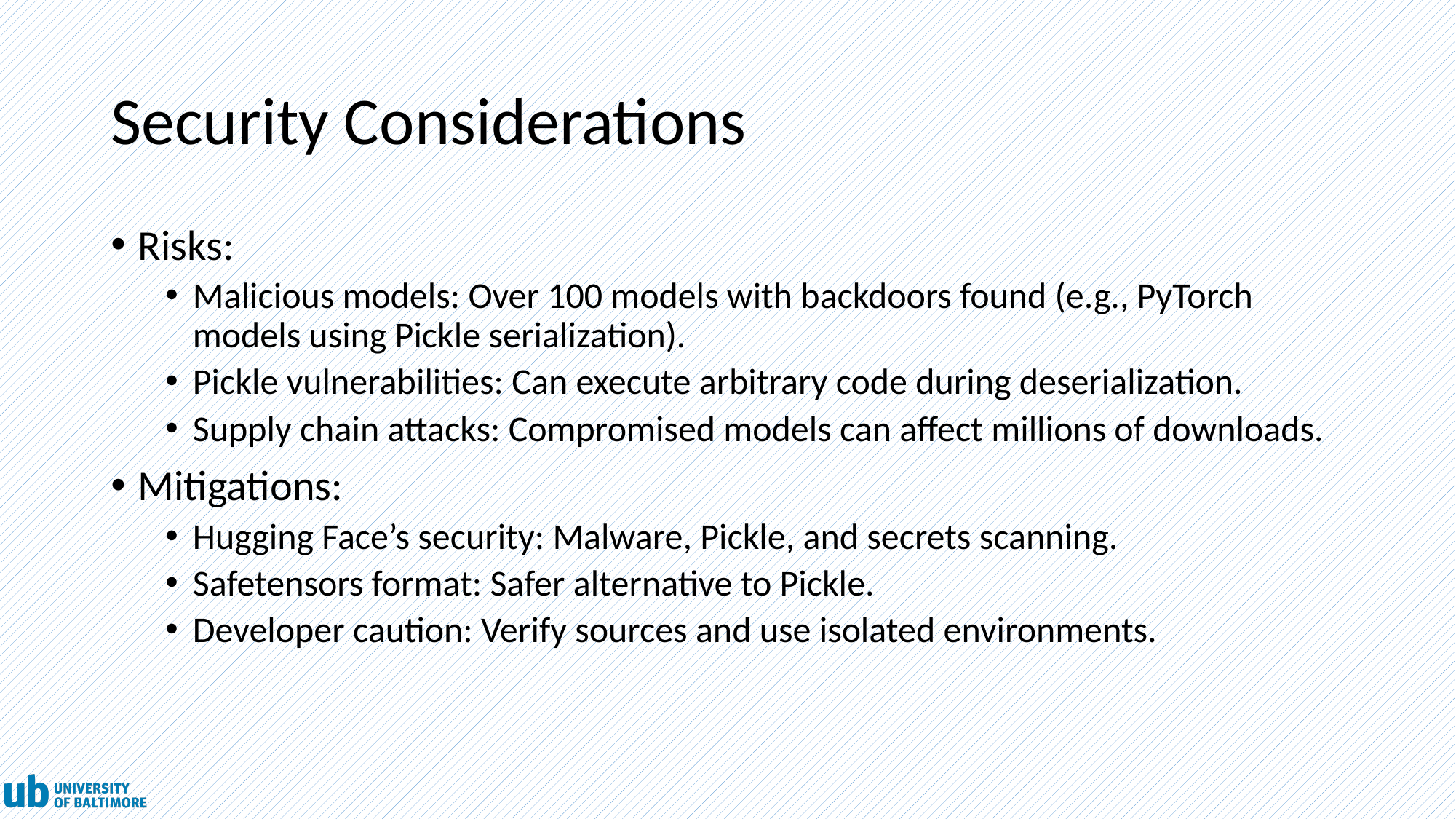

# Security Considerations
Risks:
Malicious models: Over 100 models with backdoors found (e.g., PyTorch models using Pickle serialization).
Pickle vulnerabilities: Can execute arbitrary code during deserialization.
Supply chain attacks: Compromised models can affect millions of downloads.
Mitigations:
Hugging Face’s security: Malware, Pickle, and secrets scanning.
Safetensors format: Safer alternative to Pickle.
Developer caution: Verify sources and use isolated environments.